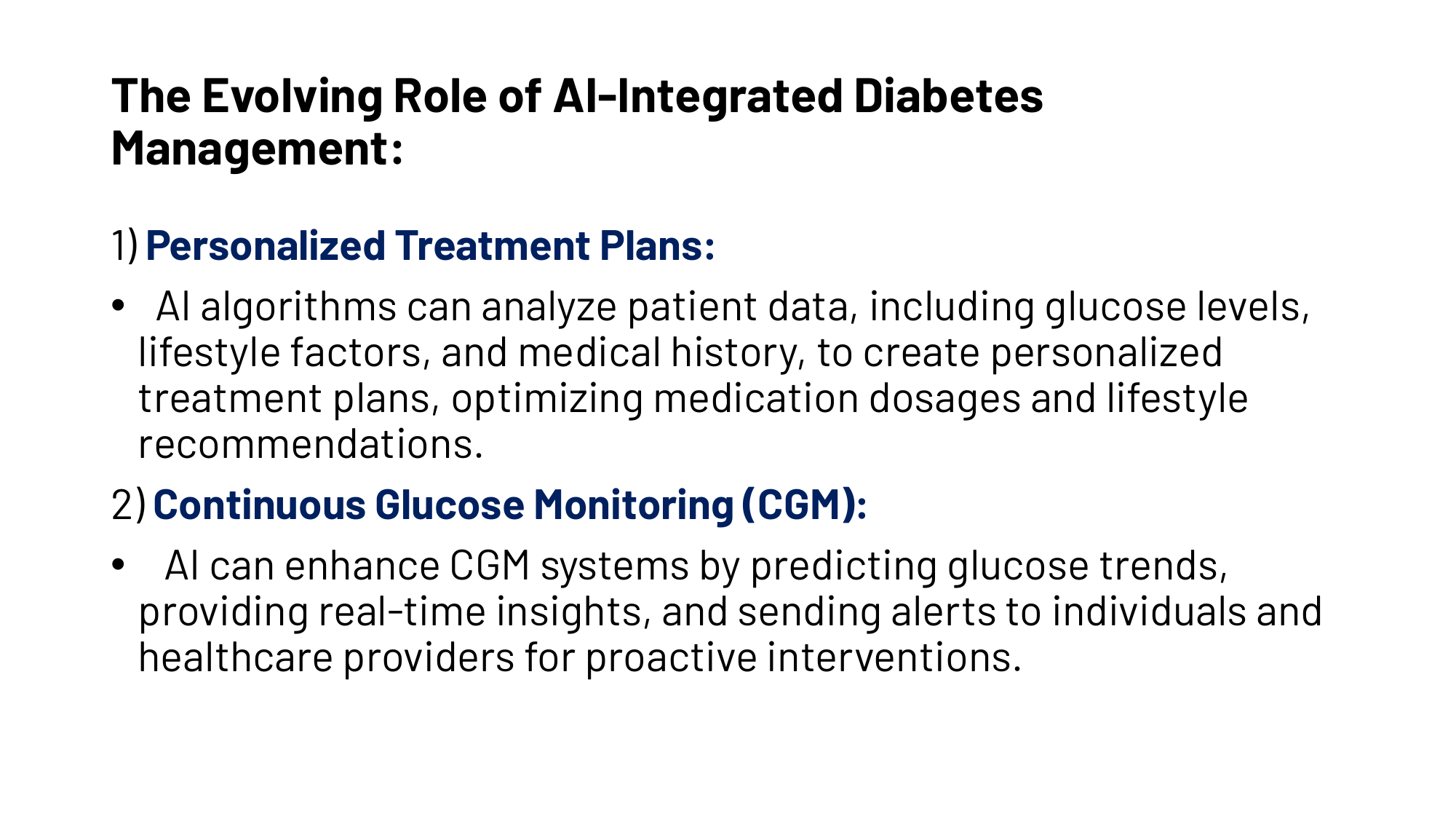

# The Evolving Role of AI-Integrated Diabetes Management:
1) Personalized Treatment Plans:
  AI algorithms can analyze patient data, including glucose levels, lifestyle factors, and medical history, to create personalized treatment plans, optimizing medication dosages and lifestyle recommendations.
2) Continuous Glucose Monitoring (CGM):
   AI can enhance CGM systems by predicting glucose trends, providing real-time insights, and sending alerts to individuals and healthcare providers for proactive interventions.